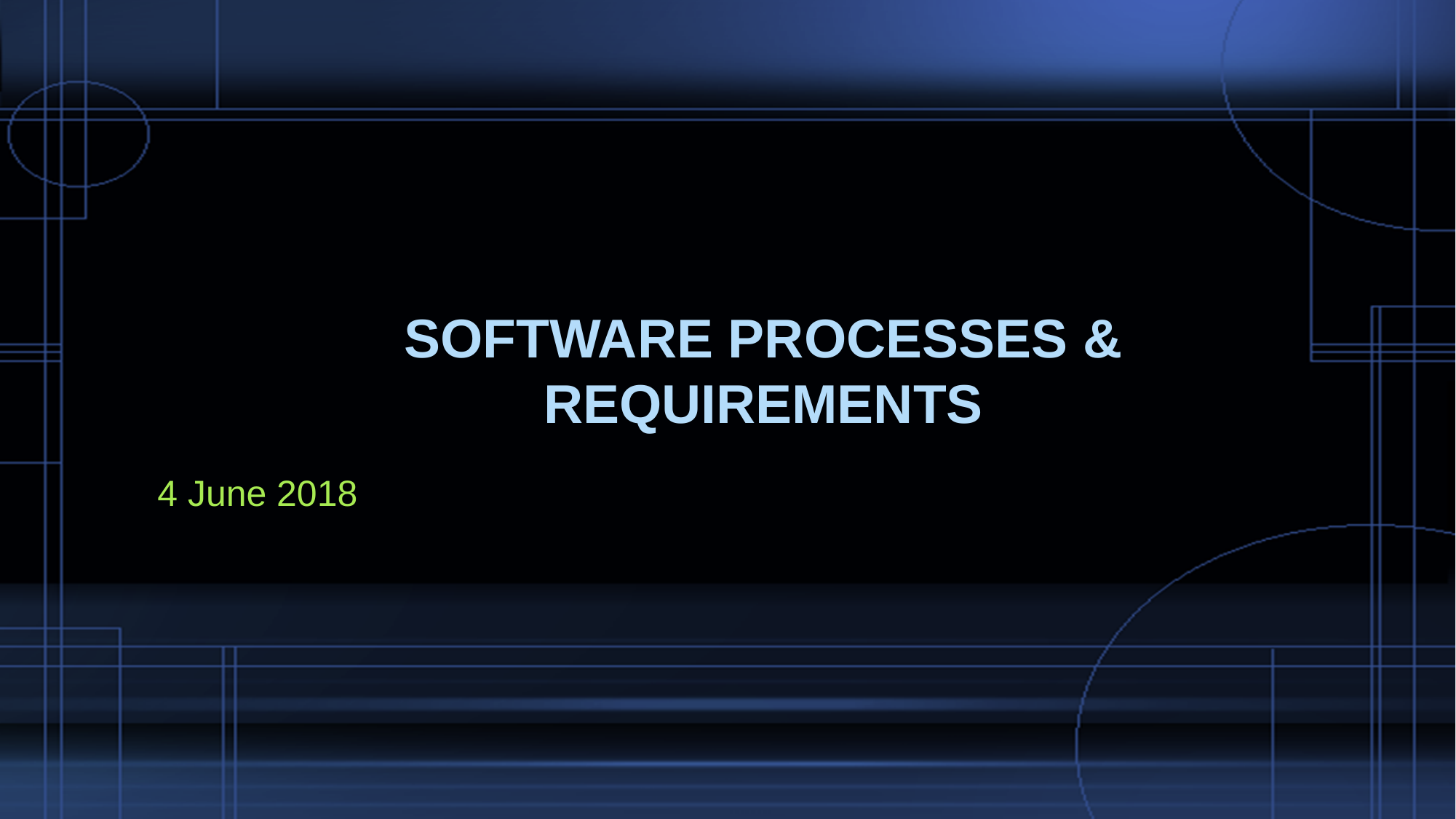

# Software Processes & REQUIREMENTS
4 June 2018